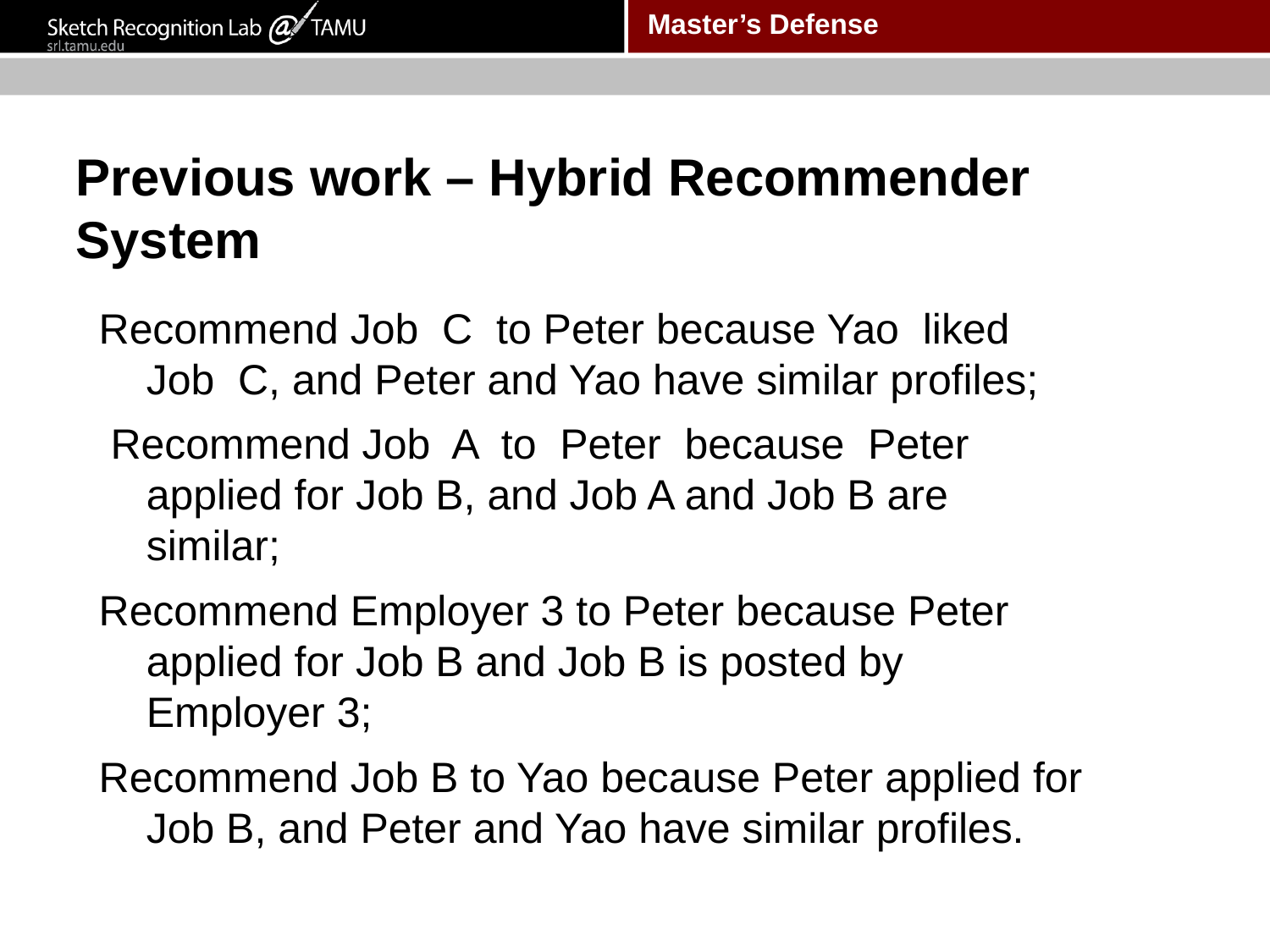

# Previous work – Hybrid Recommender System
Recommend Job  C  to Peter because Yao  liked  Job  C, and Peter and Yao have similar profiles;
 Recommend Job  A  to  Peter  because  Peter  applied for Job B, and Job A and Job B are similar;
Recommend Employer 3 to Peter because Peter applied for Job B and Job B is posted by Employer 3;
Recommend Job B to Yao because Peter applied for Job B, and Peter and Yao have similar profiles.